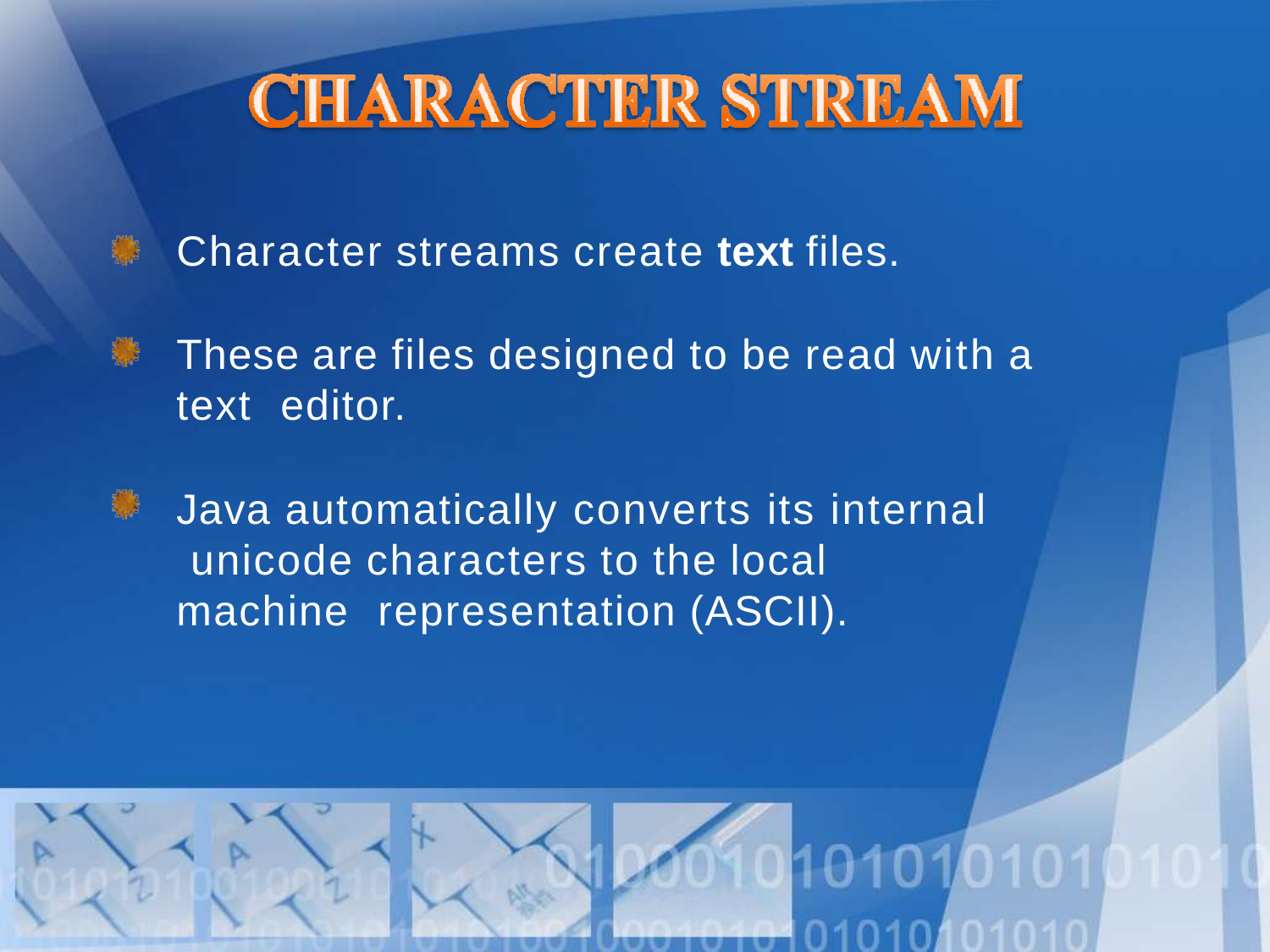

Character streams create text files.

These are files designed to be read with a text  editor.

Java automatically converts its internal  unicode characters to the local machine  representation (ASCII).